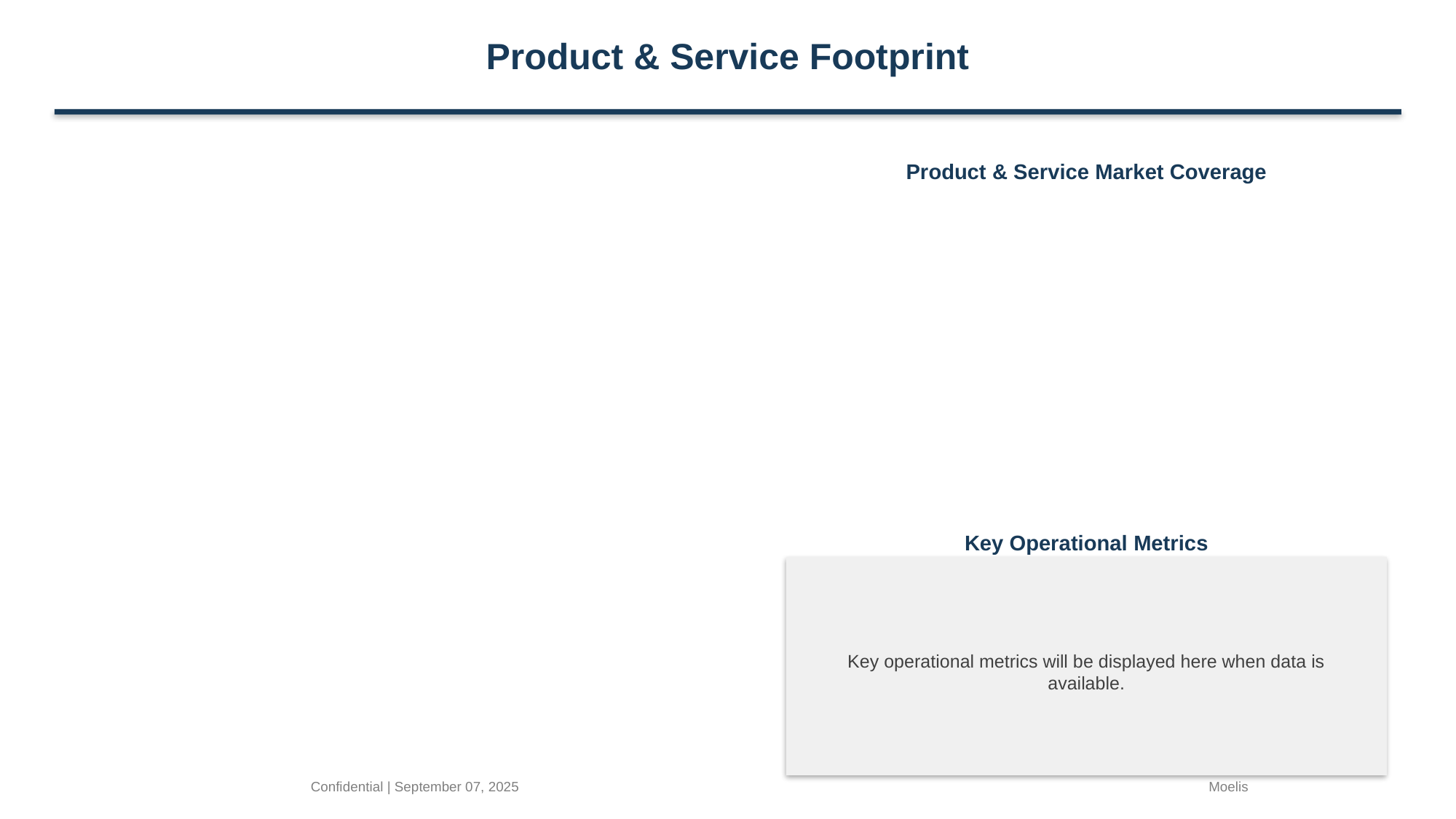

Product & Service Footprint

Product & Service Market Coverage
Key Operational Metrics

Key operational metrics will be displayed here when data is available.
Confidential | September 07, 2025
Moelis